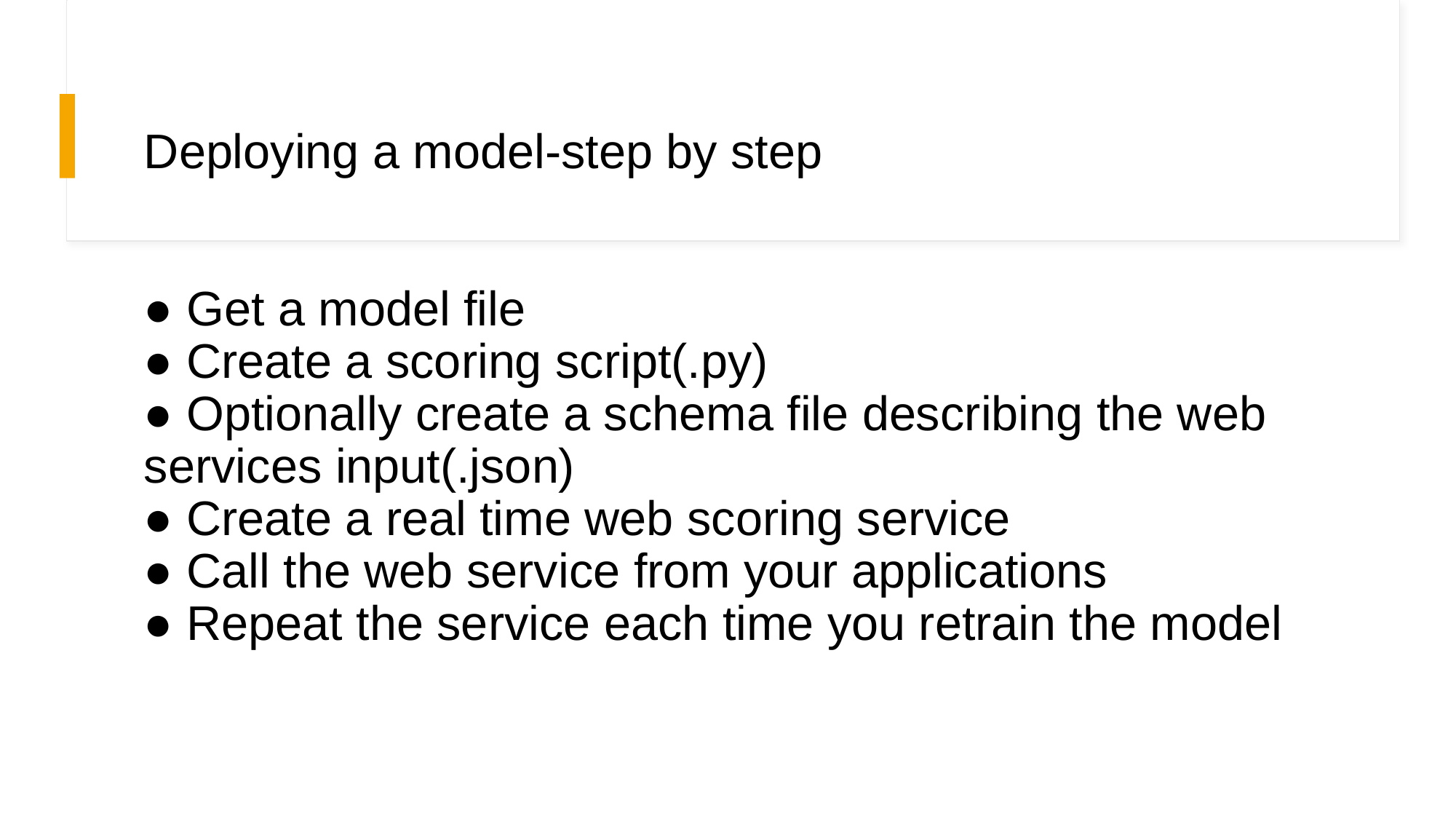

# Deploying a model-step by step ● Get a model file ● Create a scoring script(.py) ● Optionally create a schema file describing the web services input(.json) ● Create a real time web scoring service ● Call the web service from your applications ● Repeat the service each time you retrain the model